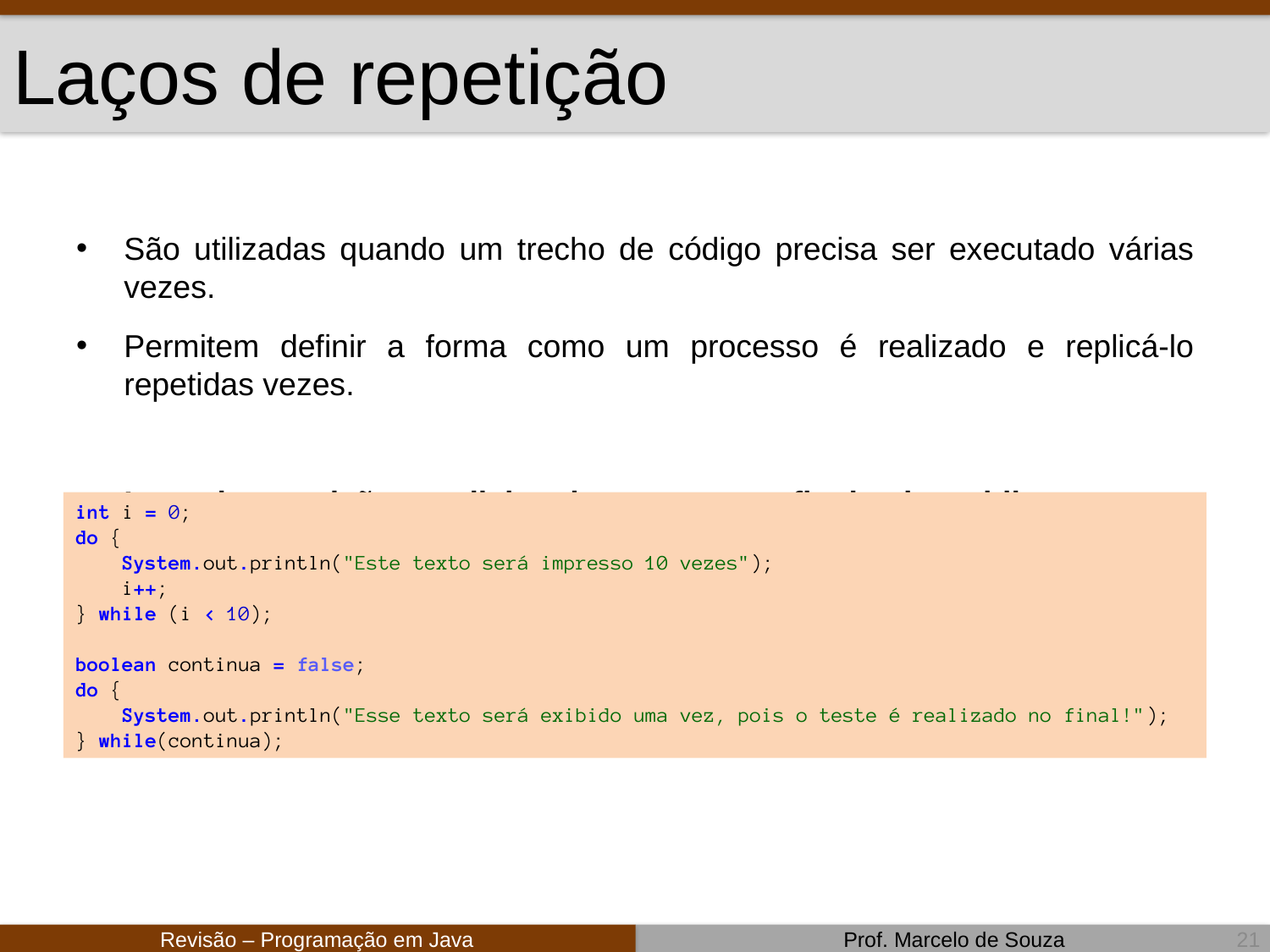

# Laços de repetição
São utilizadas quando um trecho de código precisa ser executado várias vezes.
Permitem definir a forma como um processo é realizado e replicá-lo repetidas vezes.

Laço de repetição condicional com teste no final – do...while
int i = 0;
do {
    System.out.println("Este texto será impresso 10 vezes");
    i++;
} while (i < 10);

boolean continua = false;
do {
    System.out.println("Esse texto será exibido uma vez, pois o teste é realizado no final!");
} while(continua);
21